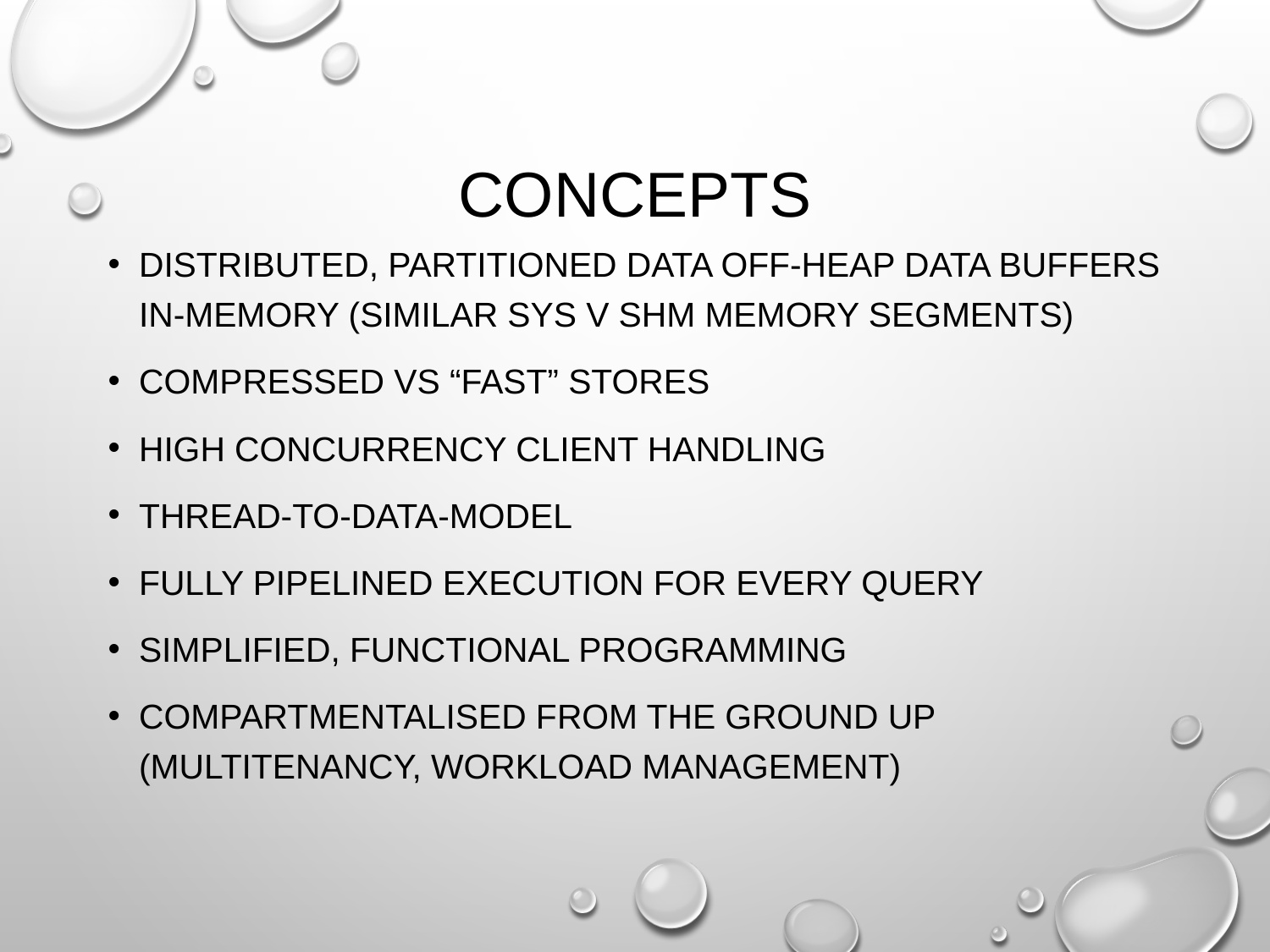

# CONCEPTS
distributed, partitioned data off-heap data buffers in-memory (similar sys v shm memory segments)
compressed vs “fast” stores
high concurrency client handling
thread-to-data-model
fully pipelined execution for every query
simplified, functional programming
compartmentalised from the ground up (multitenancy, workload management)